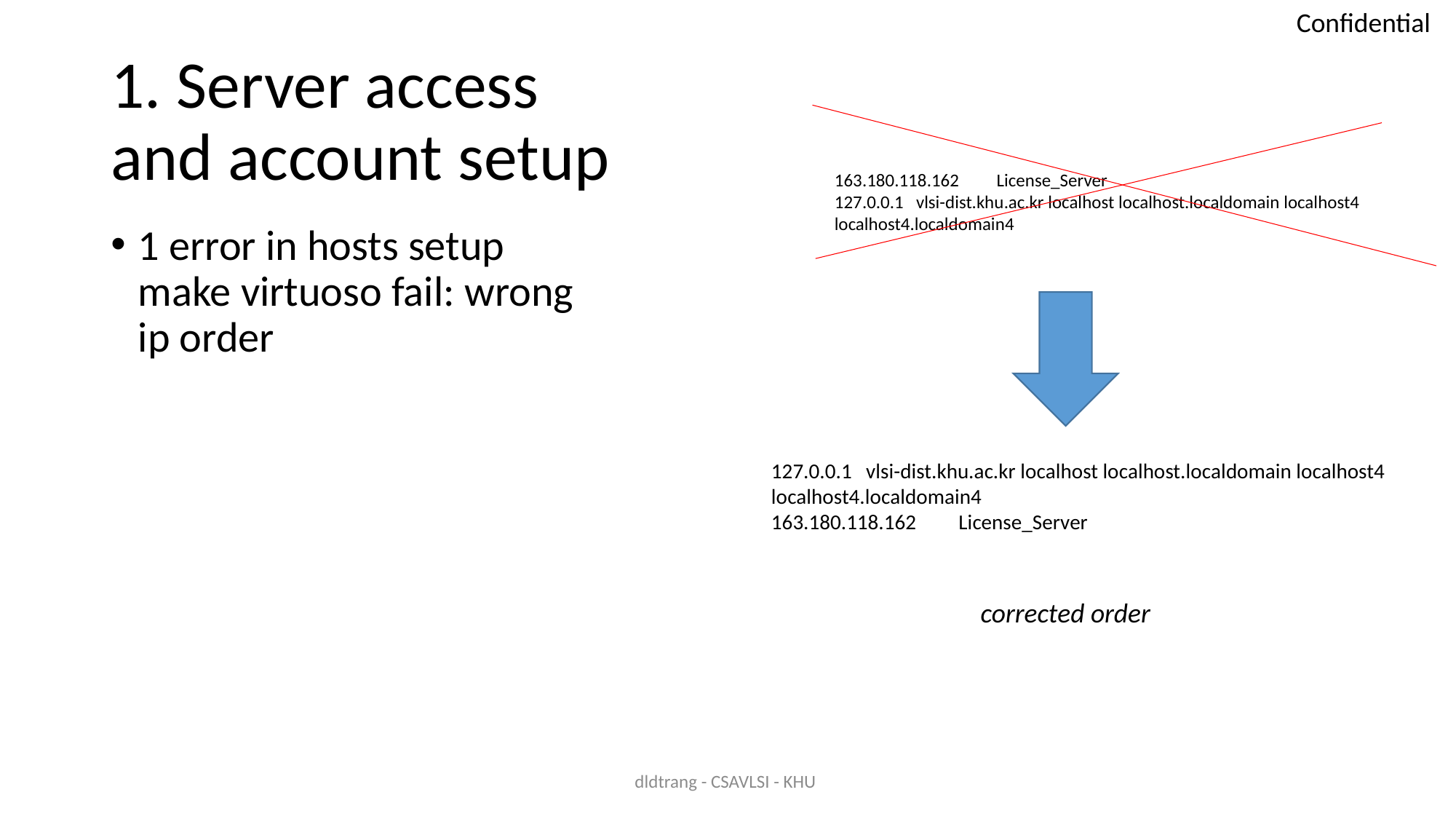

# 1. Server access and account setup
163.180.118.162         License_Server
127.0.0.1   vlsi-dist.khu.ac.kr localhost localhost.localdomain localhost4 localhost4.localdomain4
1 error in hosts setup make virtuoso fail: wrong ip order

127.0.0.1   vlsi-dist.khu.ac.kr localhost localhost.localdomain localhost4 localhost4.localdomain4
163.180.118.162         License_Server
corrected order
dldtrang - CSAVLSI - KHU